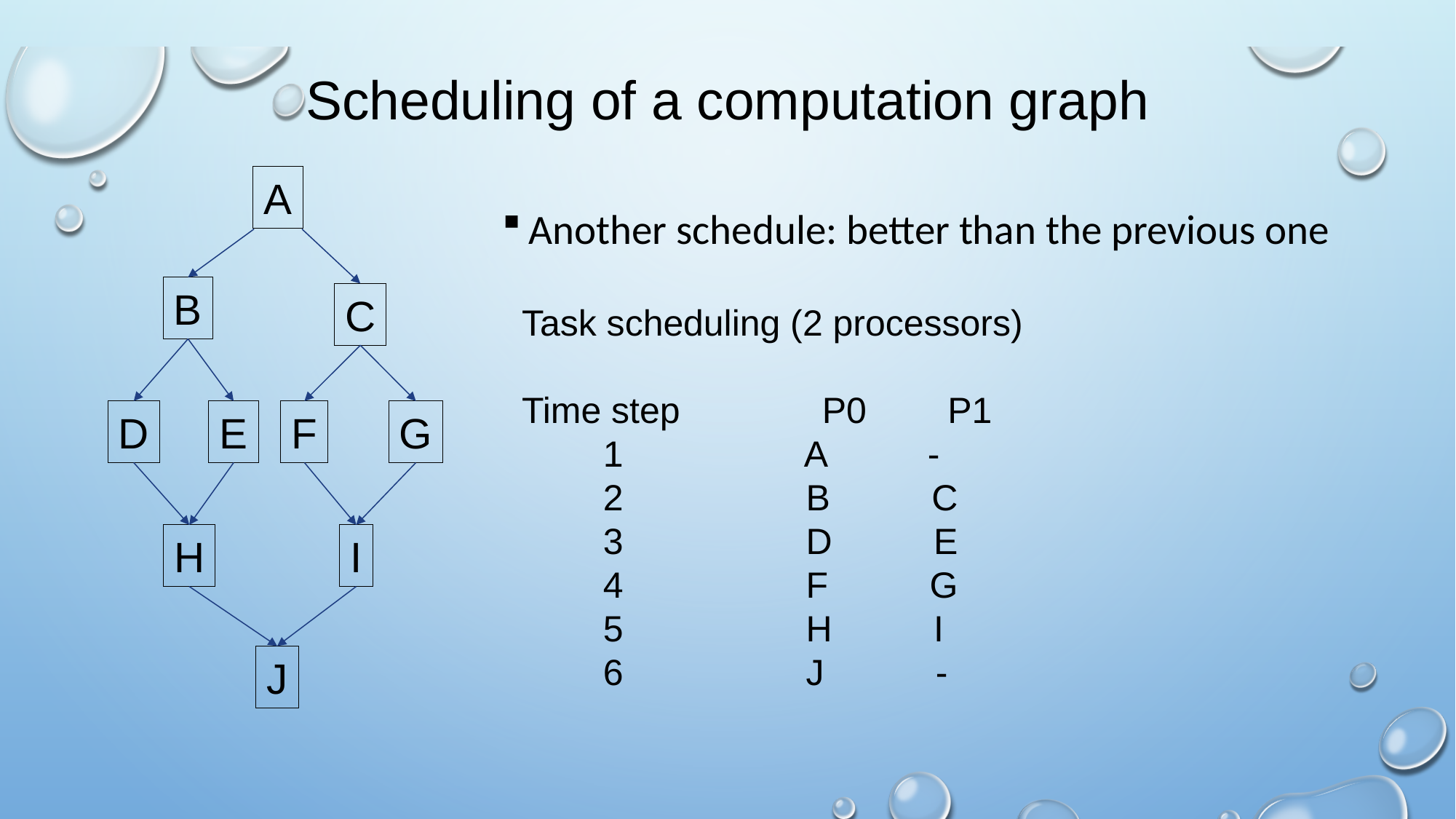

# Scheduling of a computation graph
A
Another schedule: better than the previous one
B
C
Task scheduling (2 processors)

Time step              P0        P1
        1                  A          -
        2                  B          C
        3                  D          E
        4                  F          G
        5                  H          I
        6                  J           -
D
E
F
G
H
I
J